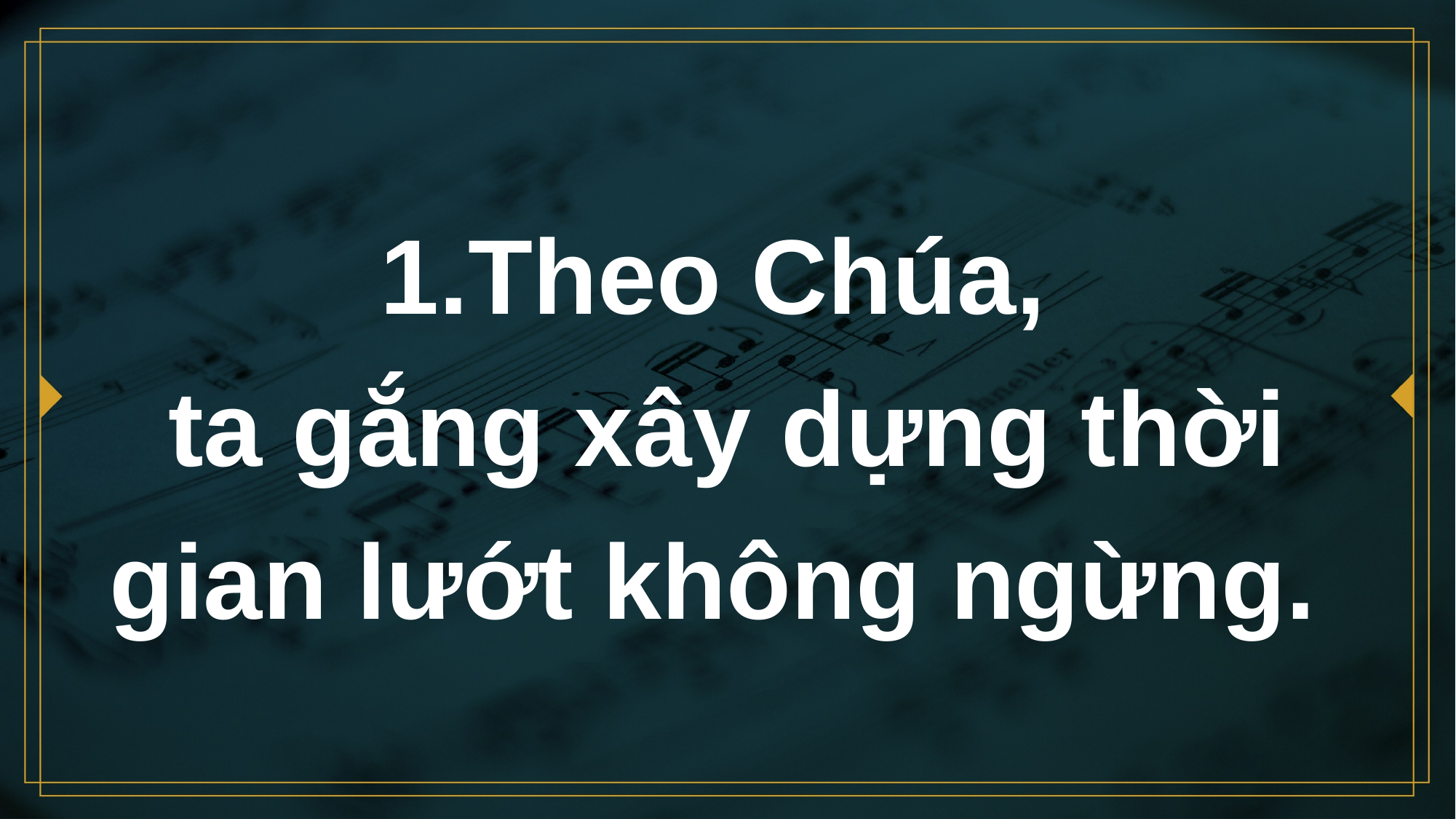

# 1.Theo Chúa, ta gắng xây dựng thời gian lướt không ngừng.